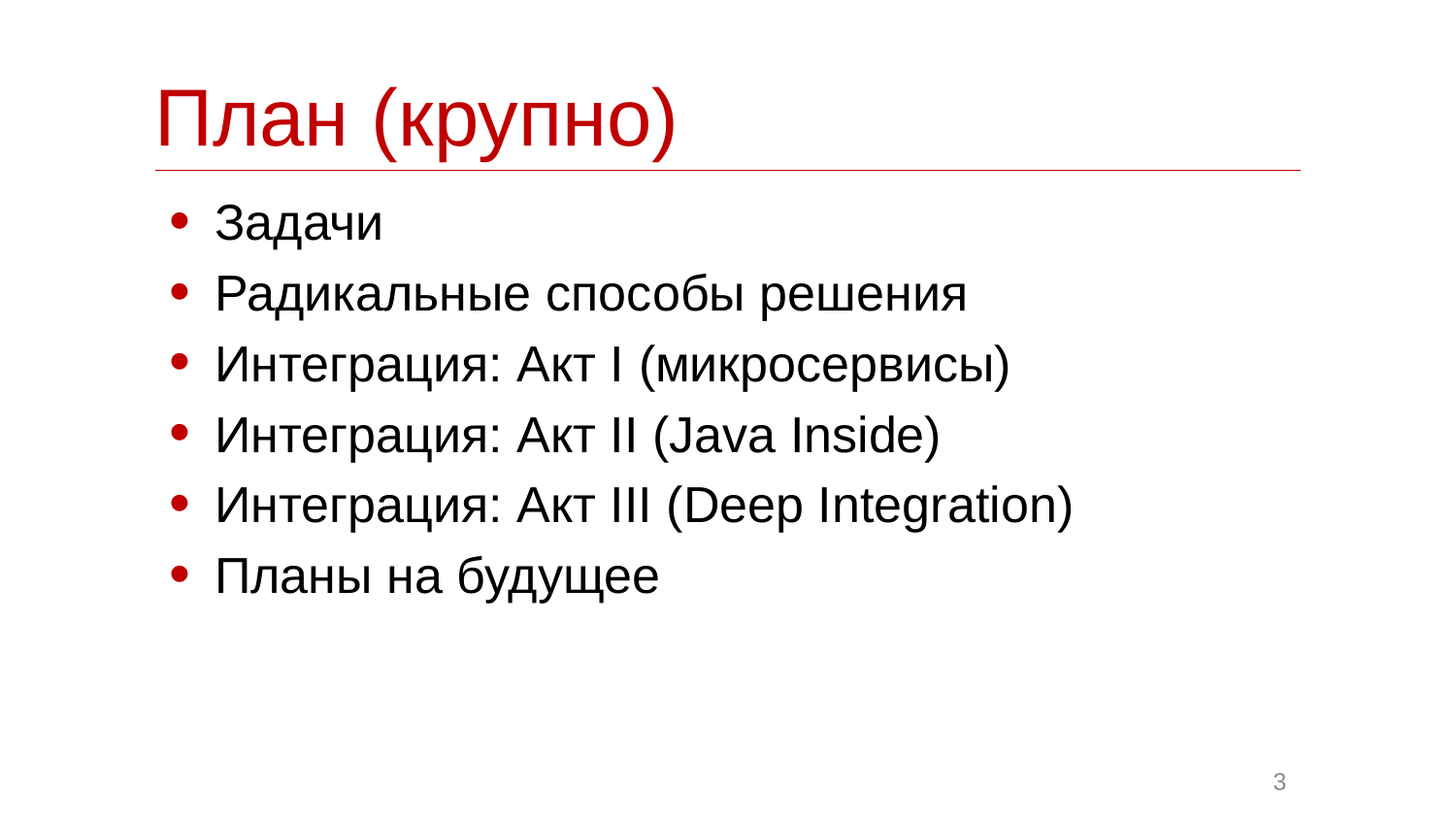

| План (крупно) |
| --- |
Задачи
Радикальные способы решения
Интеграция: Акт I (микросервисы)
Интеграция: Акт II (Java Inside)
Интеграция: Акт III (Deep Integration)
Планы на будущее
3